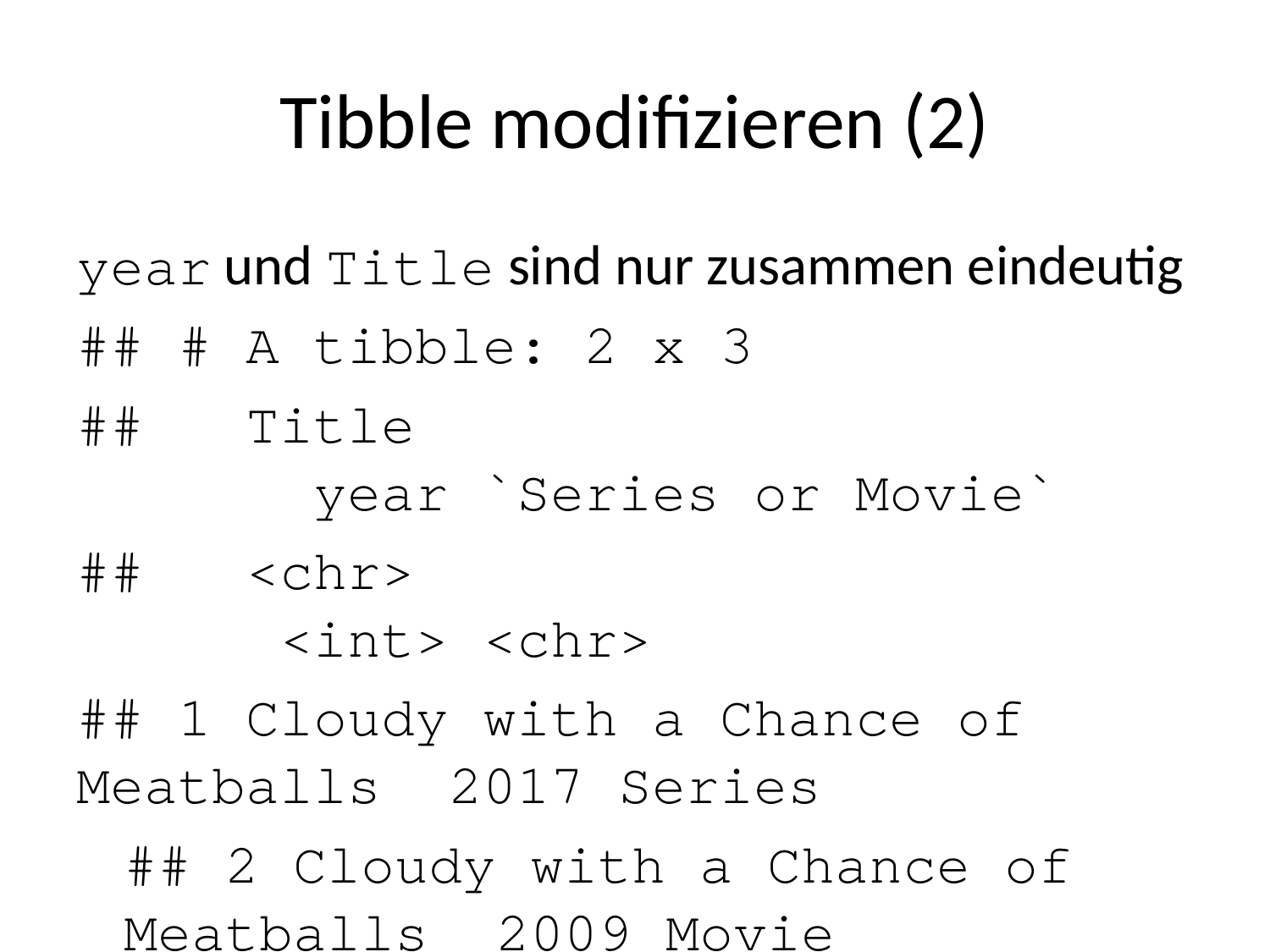

# Tibble modifizieren (2)
year und Title sind nur zusammen eindeutig
## # A tibble: 2 x 3
##   Title                              year `Series or Movie`
##   <chr>                             <int> <chr>
## 1 Cloudy with a Chance of Meatballs  2017 Series
## 2 Cloudy with a Chance of Meatballs  2009 Movie